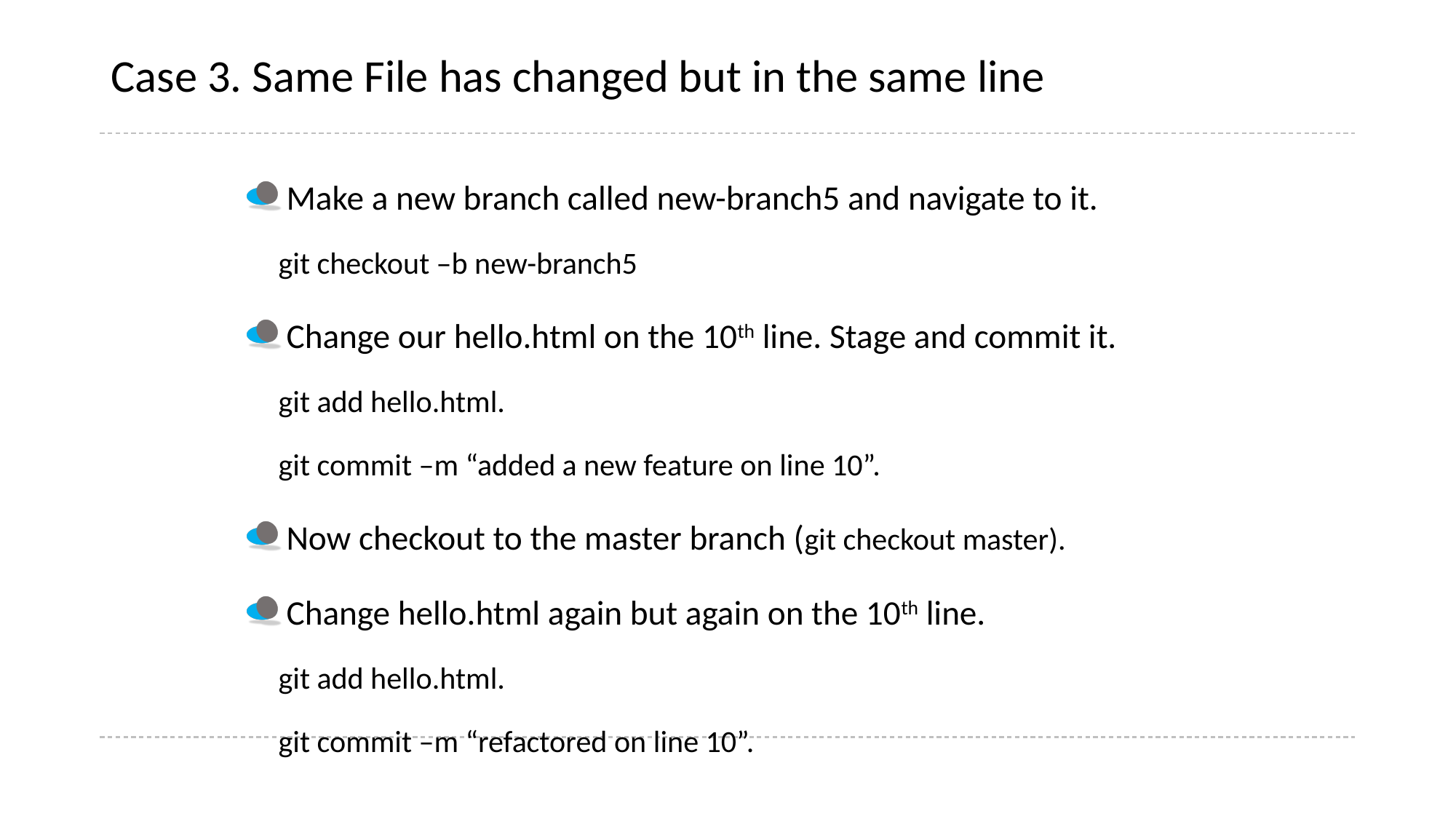

# Case 3. Same File has changed but in the same line
Make a new branch called new-branch5 and navigate to it.
git checkout –b new-branch5
Change our hello.html on the 10th line. Stage and commit it.
git add hello.html.
git commit –m “added a new feature on line 10”.
Now checkout to the master branch (git checkout master).
Change hello.html again but again on the 10th line.
git add hello.html.
git commit –m “refactored on line 10”.